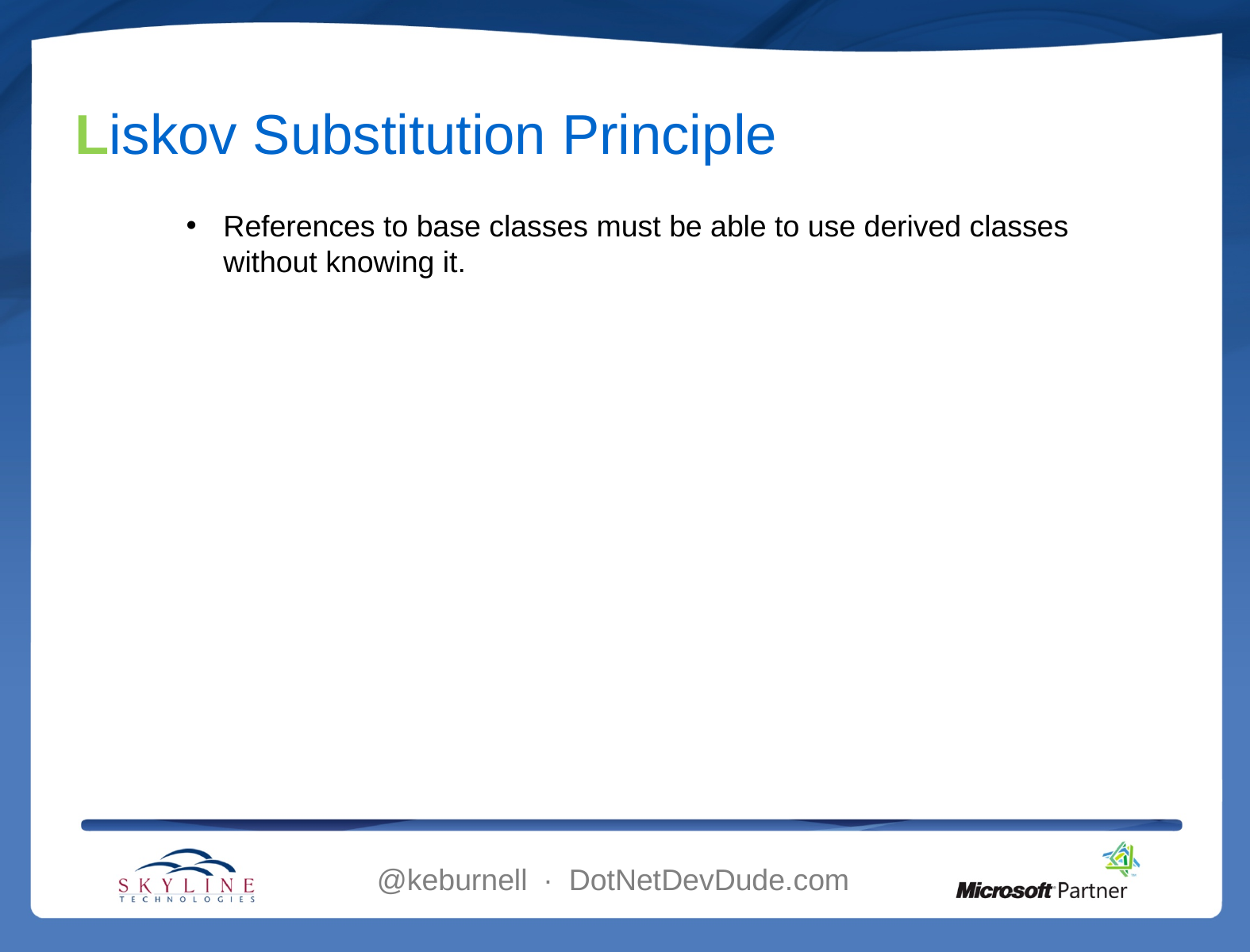

# Liskov Substitution Principle
References to base classes must be able to use derived classes without knowing it.

@keburnell  ∙  DotNetDevDude.com